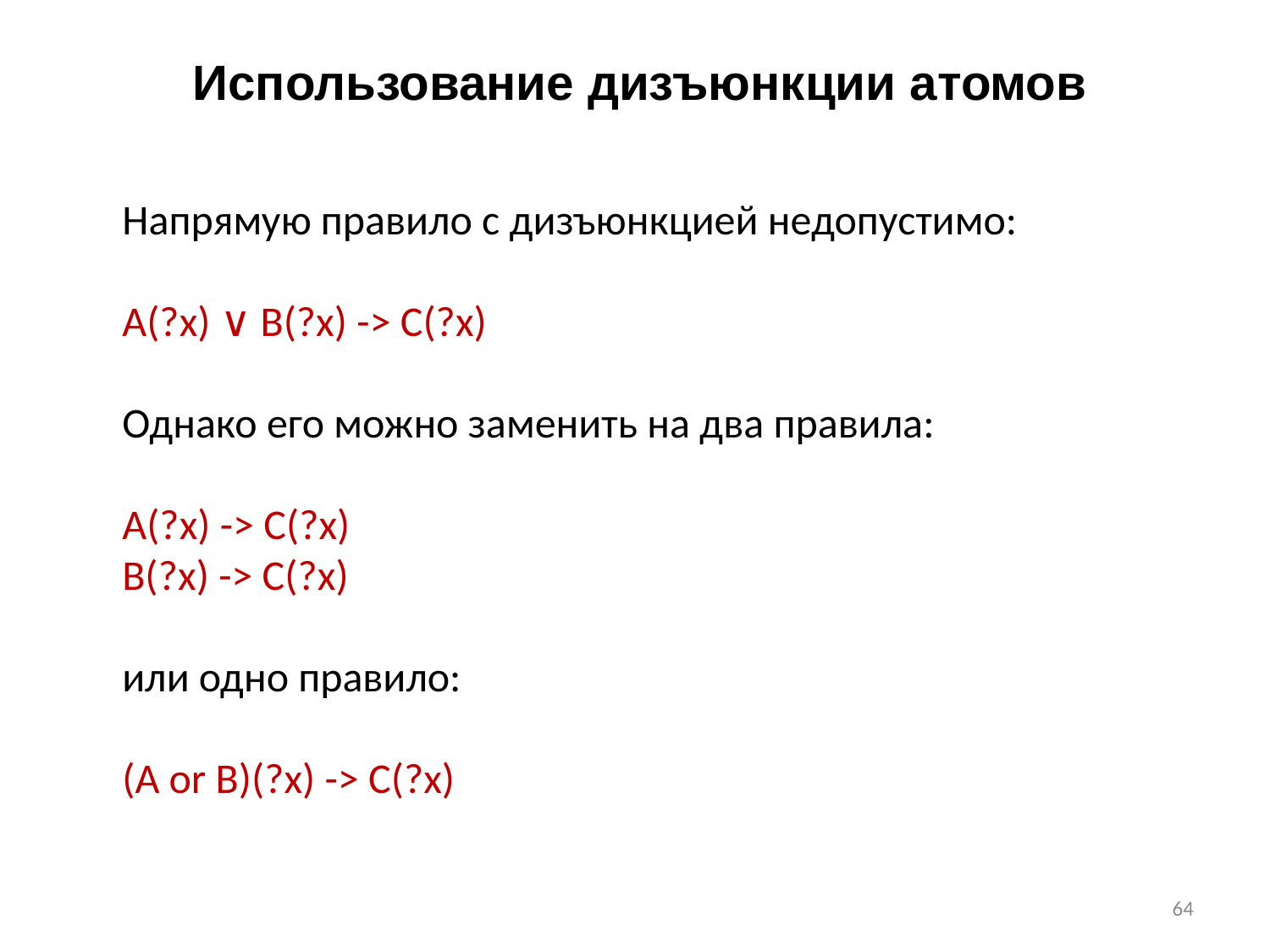

Использование дизъюнкции атомов
Напрямую правило с дизъюнкцией недопустимо:

A(?x) ∨ B(?x) -> C(?x)

Однако его можно заменить на два правила:

A(?x) -> C(?x)
B(?x) -> C(?x)

или одно правило:

(A or B)(?x) -> C(?x)
64